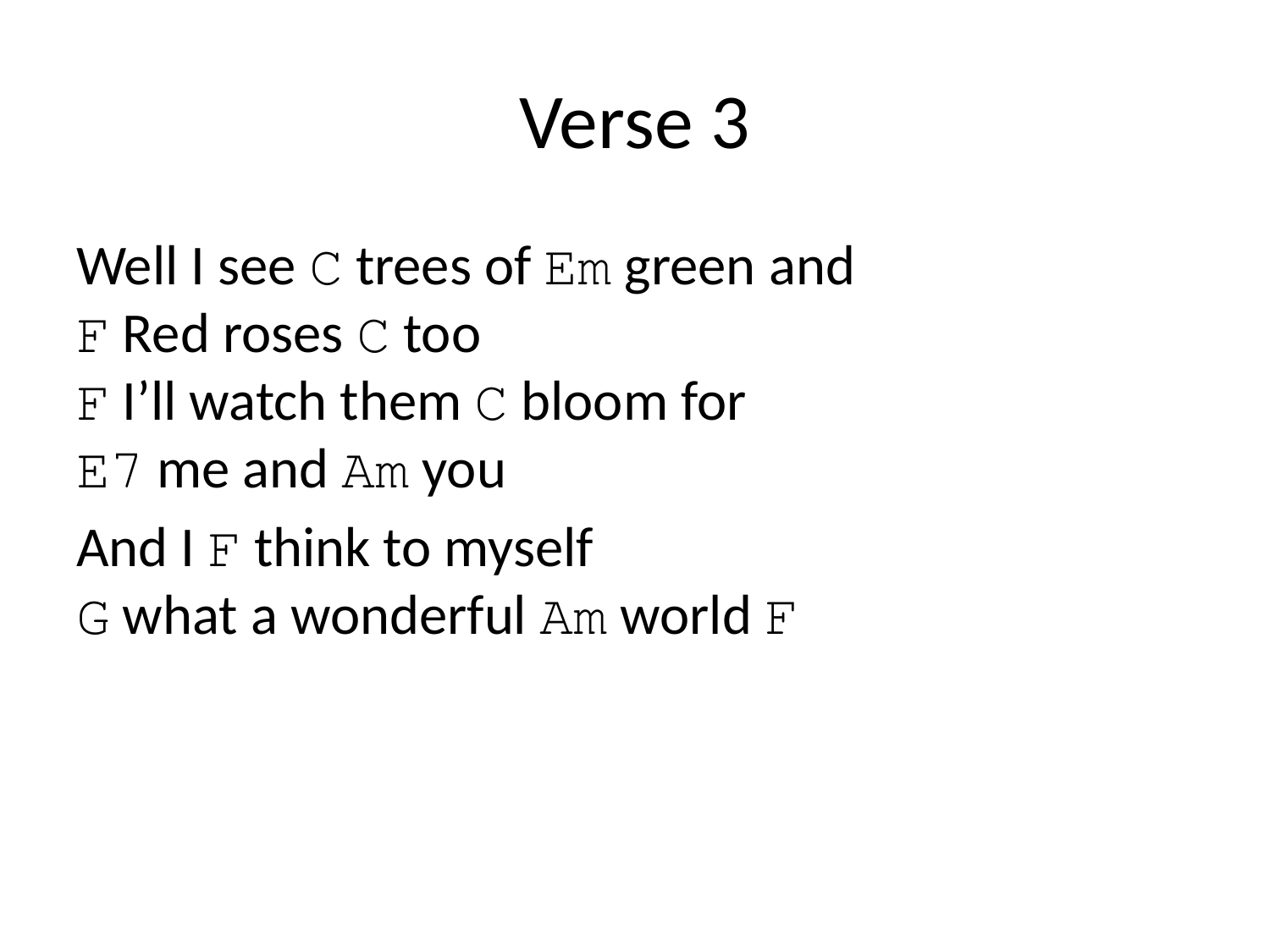

# Verse 3
Well I see C trees of Em green and
F Red roses C too
F I’ll watch them C bloom for
E7 me and Am you
And I F think to myself
G what a wonderful Am world F